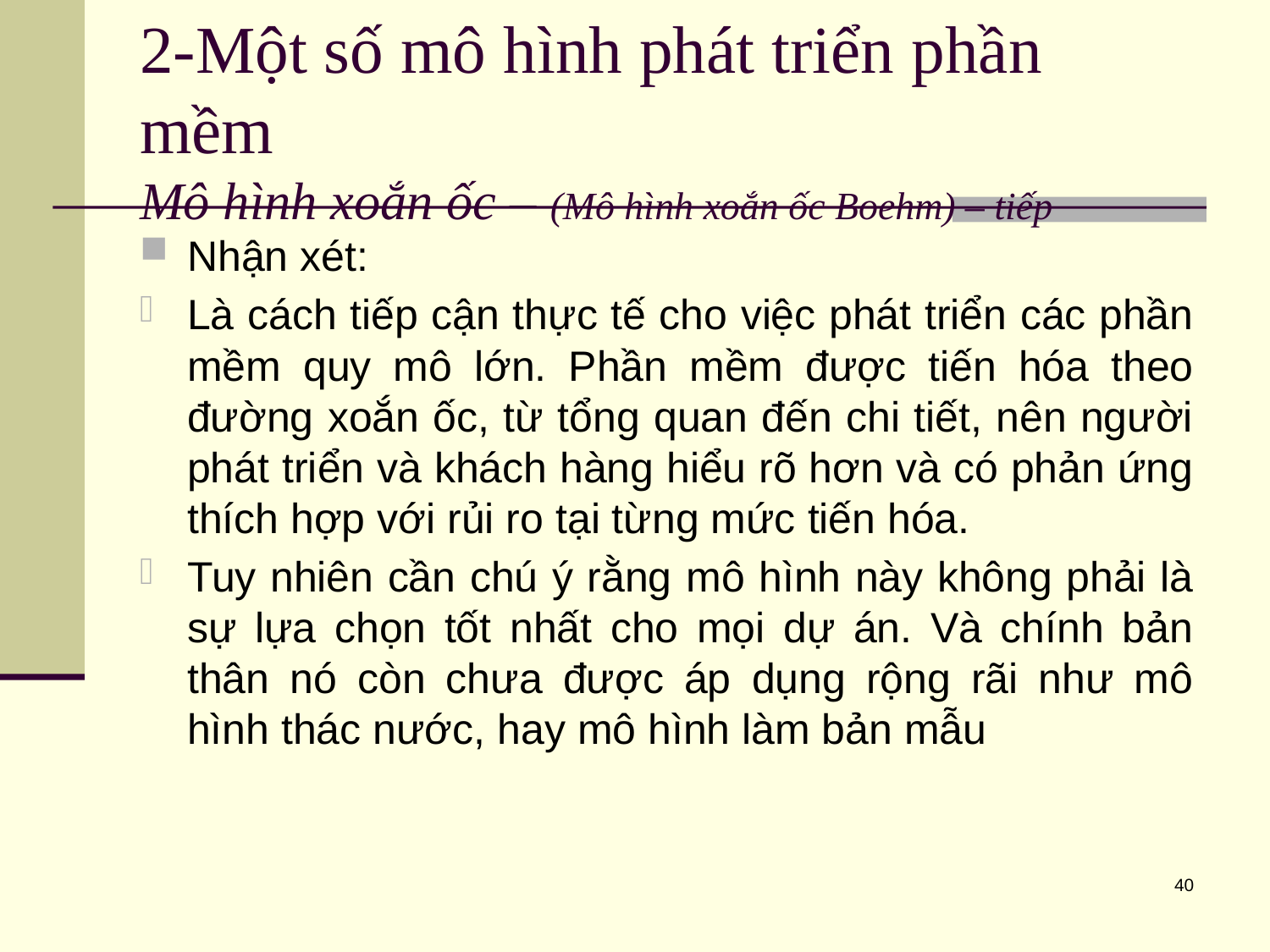

# 2-Một số mô hình phát triển phần mềm Mô hình xoắn ốc – (Mô hình xoắn ốc Boehm) – tiếp
Nhận xét:
Là cách tiếp cận thực tế cho việc phát triển các phần mềm quy mô lớn. Phần mềm được tiến hóa theo đường xoắn ốc, từ tổng quan đến chi tiết, nên người phát triển và khách hàng hiểu rõ hơn và có phản ứng thích hợp với rủi ro tại từng mức tiến hóa.
Tuy nhiên cần chú ý rằng mô hình này không phải là sự lựa chọn tốt nhất cho mọi dự án. Và chính bản thân nó còn chưa được áp dụng rộng rãi như mô hình thác nước, hay mô hình làm bản mẫu
40